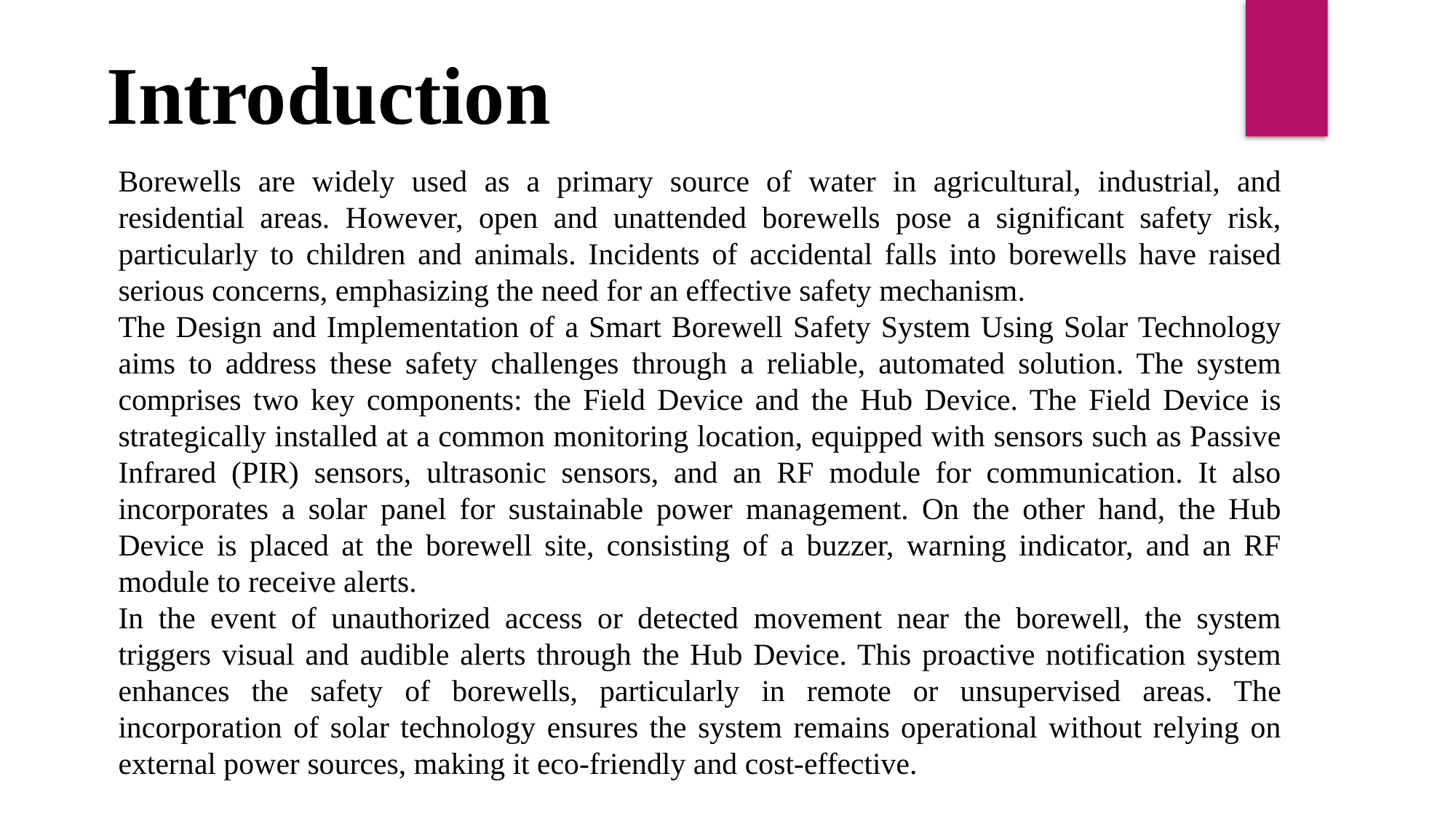

Introduction
Borewells are widely used as a primary source of water in agricultural, industrial, and residential areas. However, open and unattended borewells pose a significant safety risk, particularly to children and animals. Incidents of accidental falls into borewells have raised serious concerns, emphasizing the need for an effective safety mechanism.
The Design and Implementation of a Smart Borewell Safety System Using Solar Technology aims to address these safety challenges through a reliable, automated solution. The system comprises two key components: the Field Device and the Hub Device. The Field Device is strategically installed at a common monitoring location, equipped with sensors such as Passive Infrared (PIR) sensors, ultrasonic sensors, and an RF module for communication. It also incorporates a solar panel for sustainable power management. On the other hand, the Hub Device is placed at the borewell site, consisting of a buzzer, warning indicator, and an RF module to receive alerts.
In the event of unauthorized access or detected movement near the borewell, the system triggers visual and audible alerts through the Hub Device. This proactive notification system enhances the safety of borewells, particularly in remote or unsupervised areas. The incorporation of solar technology ensures the system remains operational without relying on external power sources, making it eco-friendly and cost-effective.